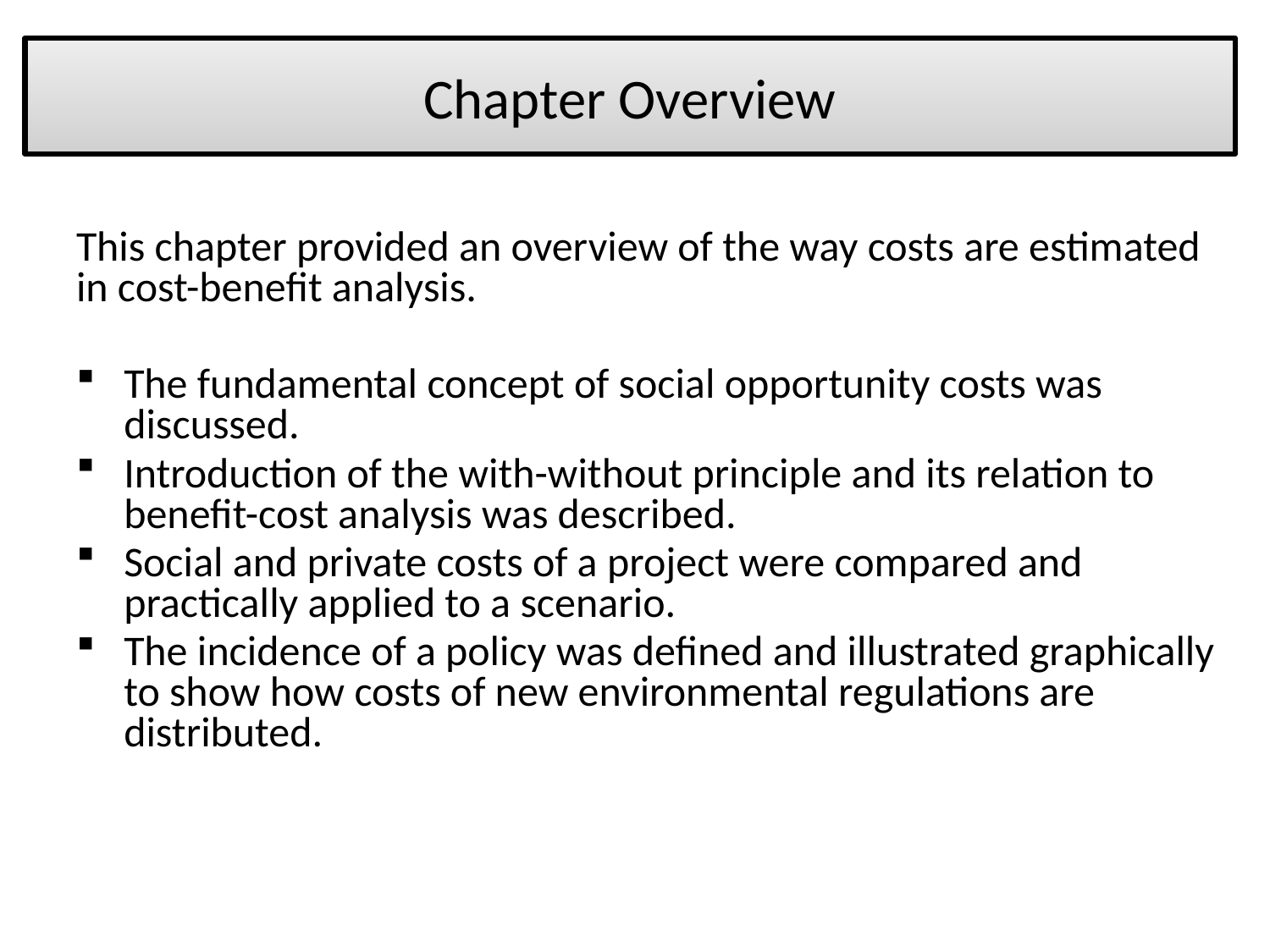

# Chapter Overview
This chapter provided an overview of the way costs are estimated in cost-benefit analysis.

The fundamental concept of social opportunity costs was discussed.
Introduction of the with-without principle and its relation to benefit-cost analysis was described.
Social and private costs of a project were compared and practically applied to a scenario.
The incidence of a policy was defined and illustrated graphically to show how costs of new environmental regulations are distributed.